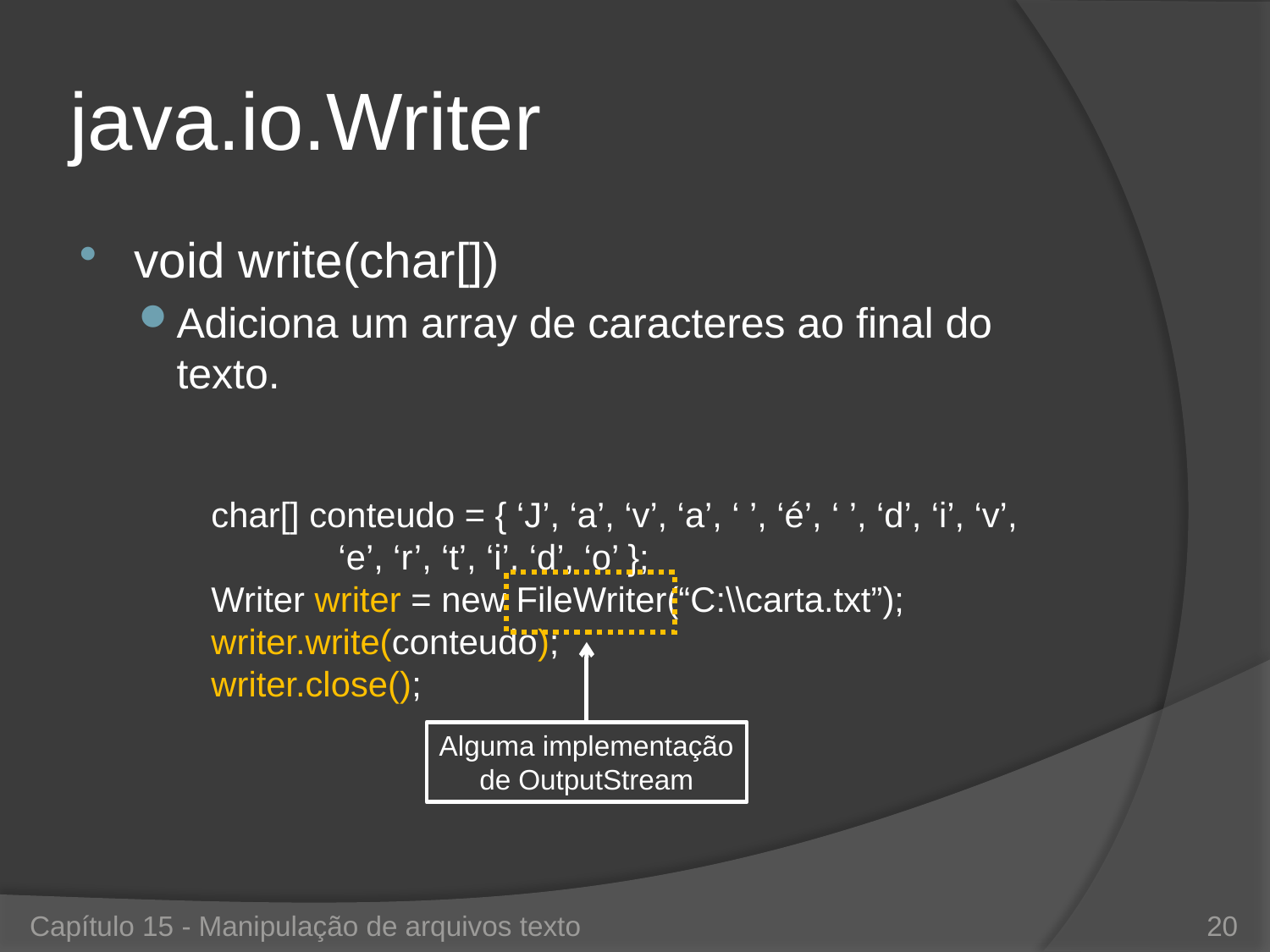

# java.io.Writer
void write(char[])
Adiciona um array de caracteres ao final do texto.
char[] conteudo = { ‘J’, ‘a’, ‘v’, ‘a’, ‘ ’, ‘é’, ‘ ’, ‘d’, ‘i’, ‘v’,
	‘e’, ‘r’, ‘t’, ‘i’, ‘d’, ‘o’ };
Writer writer = new FileWriter(“C:\\carta.txt”);
writer.write(conteudo);
writer.close();

Alguma implementação de OutputStream
Capítulo 15 - Manipulação de arquivos texto
20